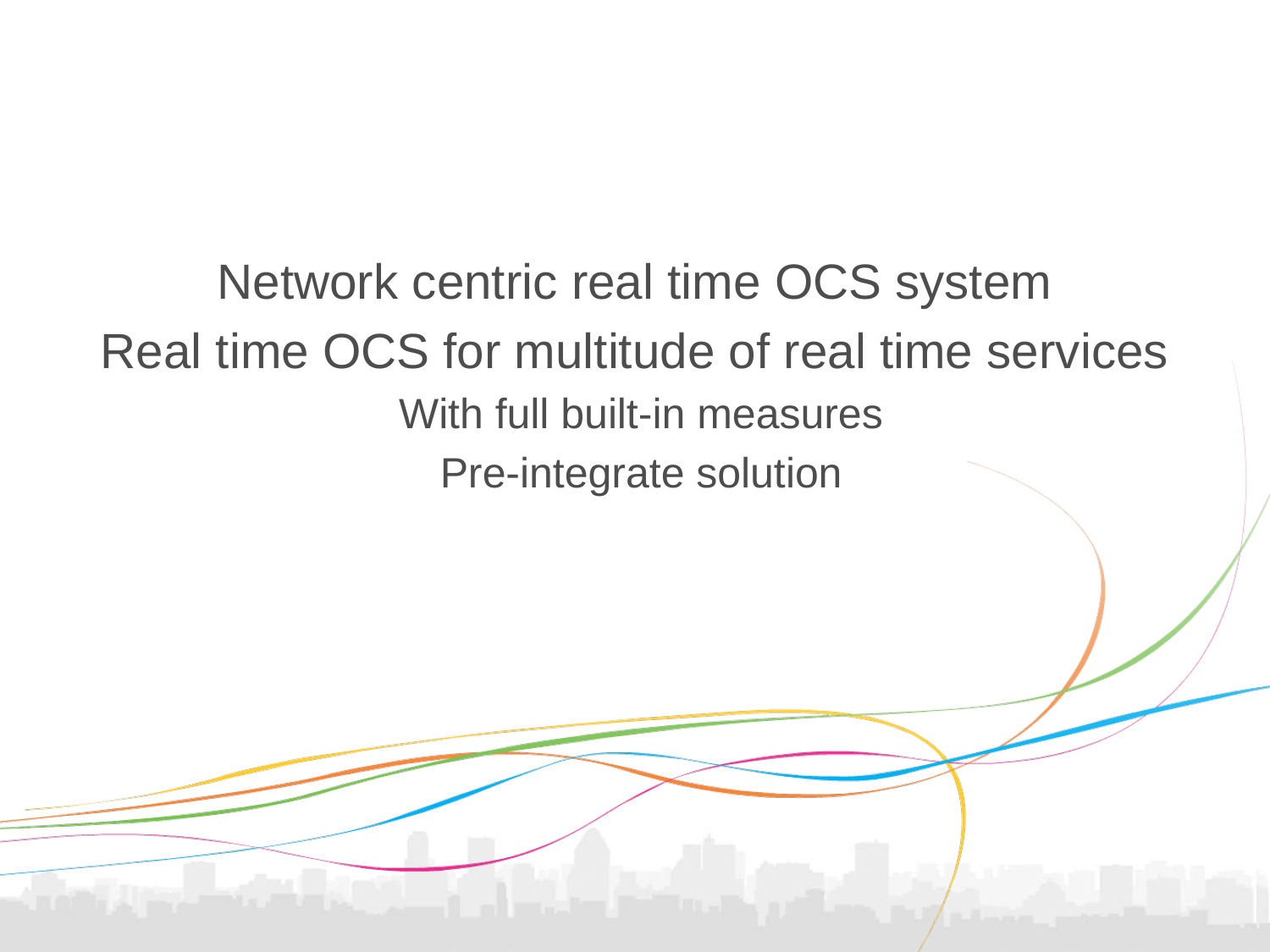

Network centric real time OCS system
Real time OCS for multitude of real time services
With full built-in measures
Pre-integrate solution